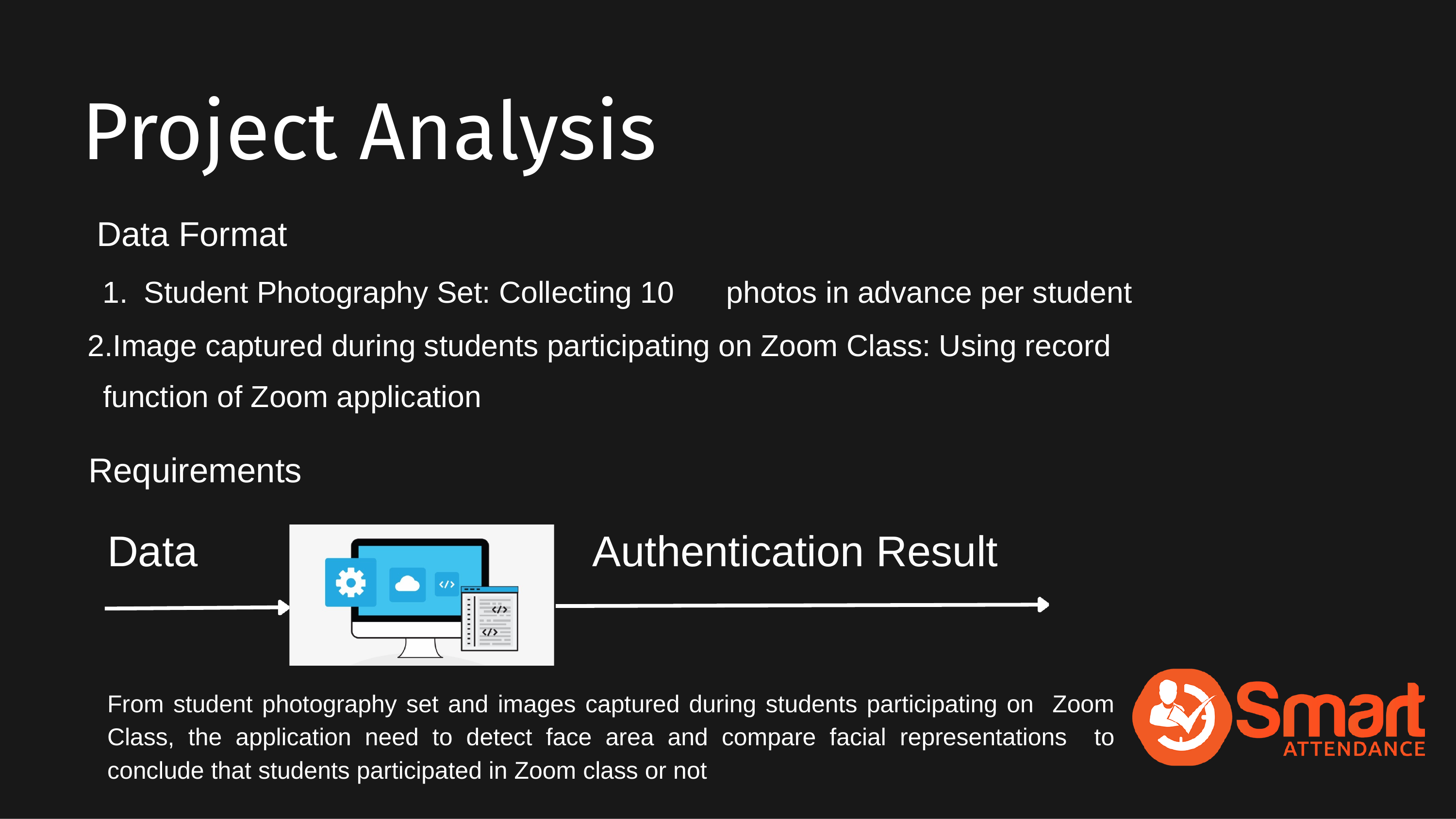

# Project Analysis
Data Format
Student Photography Set: Collecting 10	photos in advance per student
Image captured during students participating on Zoom Class: Using record  function of Zoom application

Requirements
Data
Authentication Result

From student photography set and images captured during students participating on  Zoom Class, the application need to detect face area and compare facial representations  to conclude that students participated in Zoom class or not